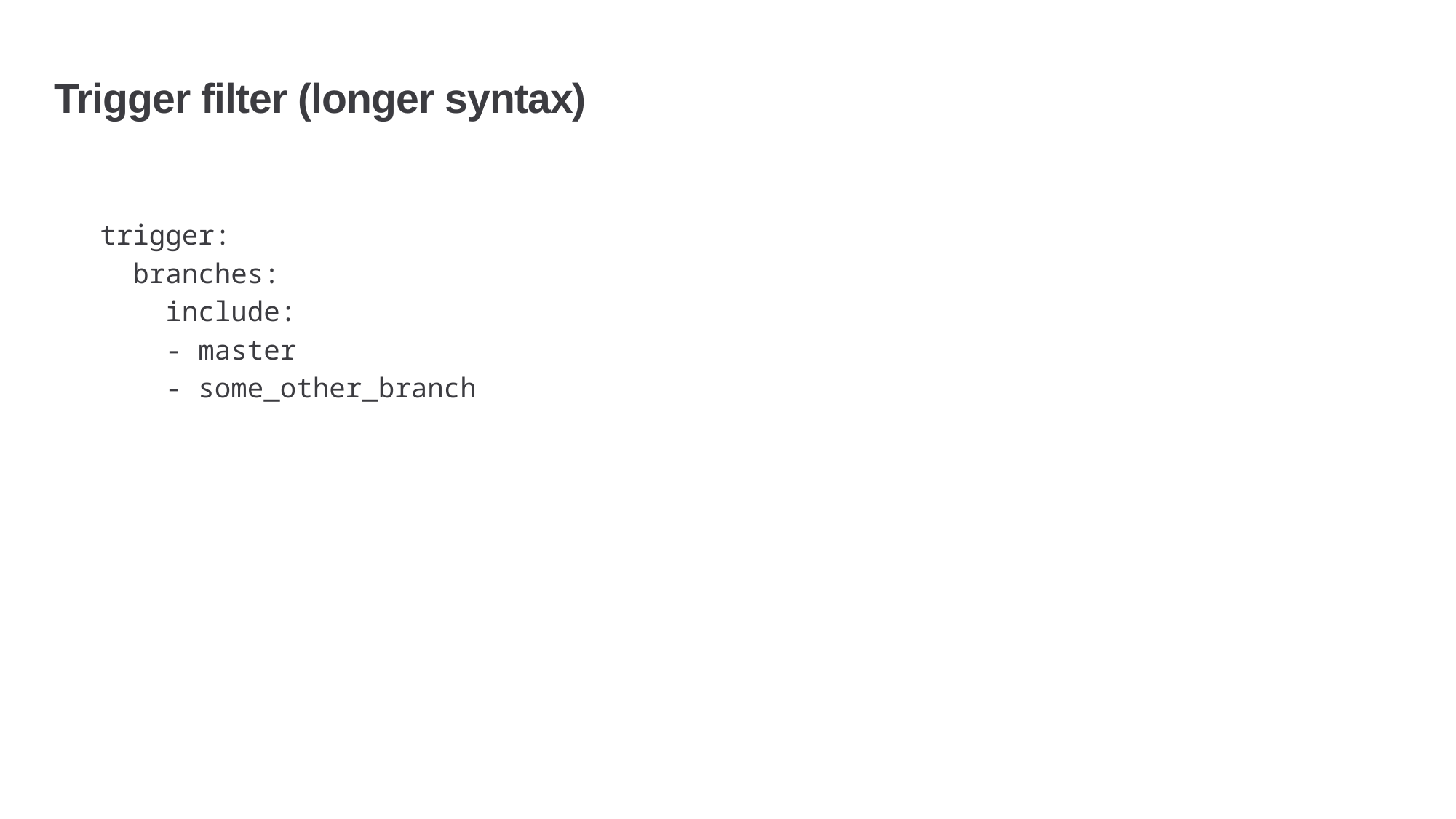

# Trigger filter (longer syntax)
trigger:
  branches:
    include:
    - master
    - some_other_branch